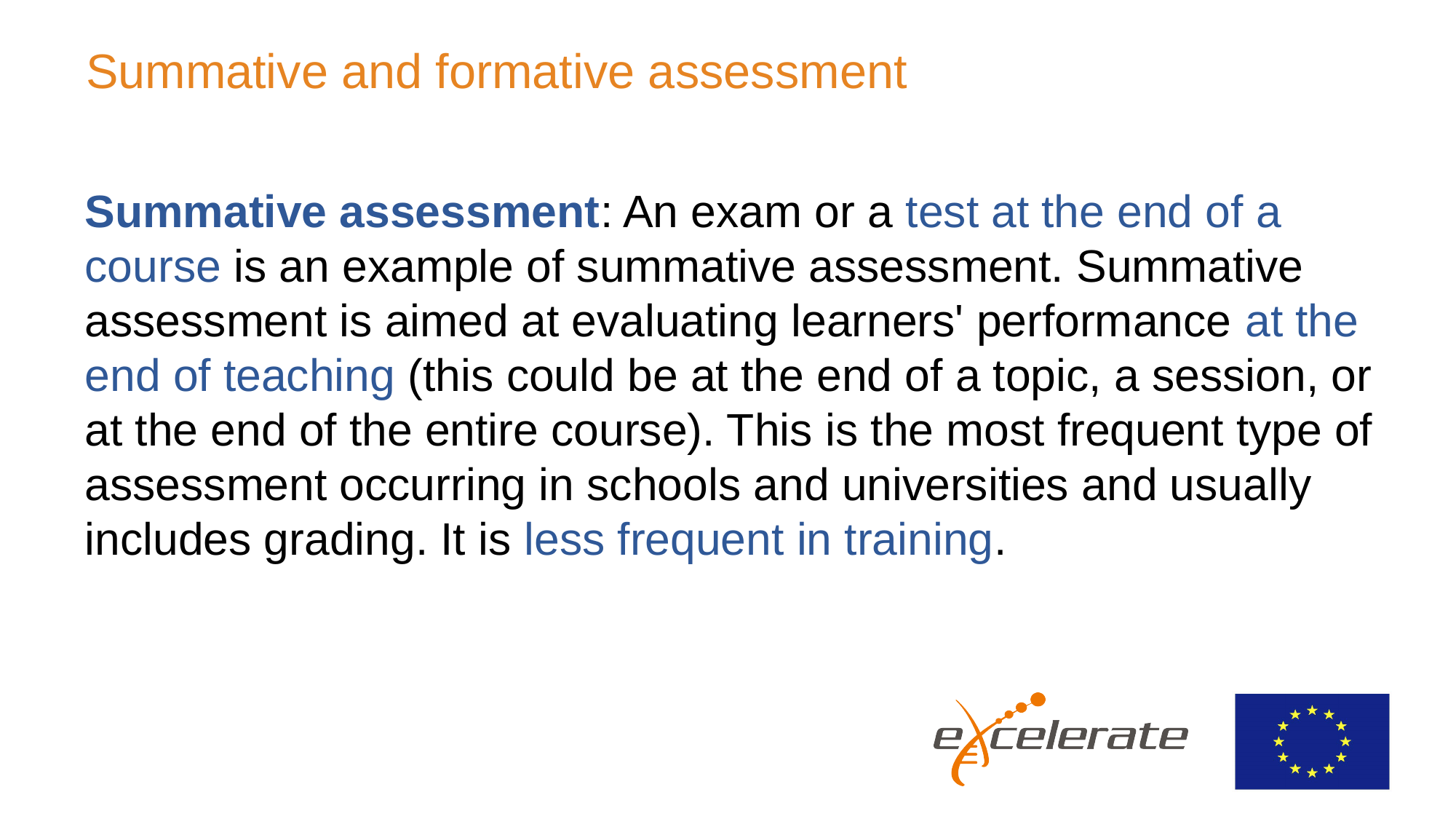

# Summative and formative assessment

Summative assessment: An exam or a test at the end of a course is an example of summative assessment. Summative assessment is aimed at evaluating learners' performance at the end of teaching (this could be at the end of a topic, a session, or at the end of the entire course). This is the most frequent type of assessment occurring in schools and universities and usually includes grading. It is less frequent in training.